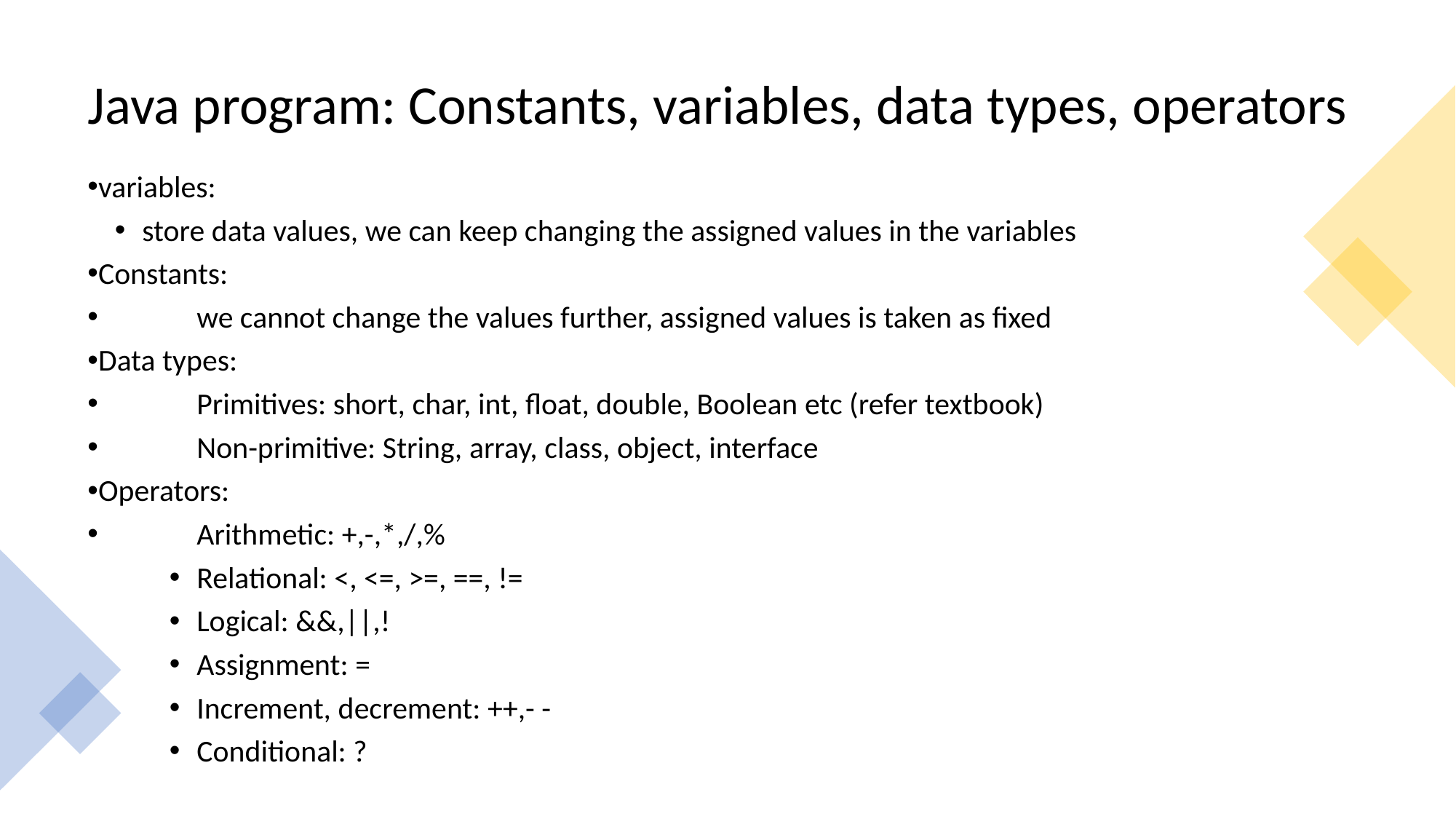

Java program: Constants, variables, data types, operators

variables:
store data values, we can keep changing the assigned values in the variables
Constants:
	we cannot change the values further, assigned values is taken as fixed
Data types:
	Primitives: short, char, int, float, double, Boolean etc (refer textbook)
	Non-primitive: String, array, class, object, interface
Operators:
	Arithmetic: +,-,*,/,%
Relational: <, <=, >=, ==, !=
Logical: &&,||,!
Assignment: =
Increment, decrement: ++,- -
Conditional: ?